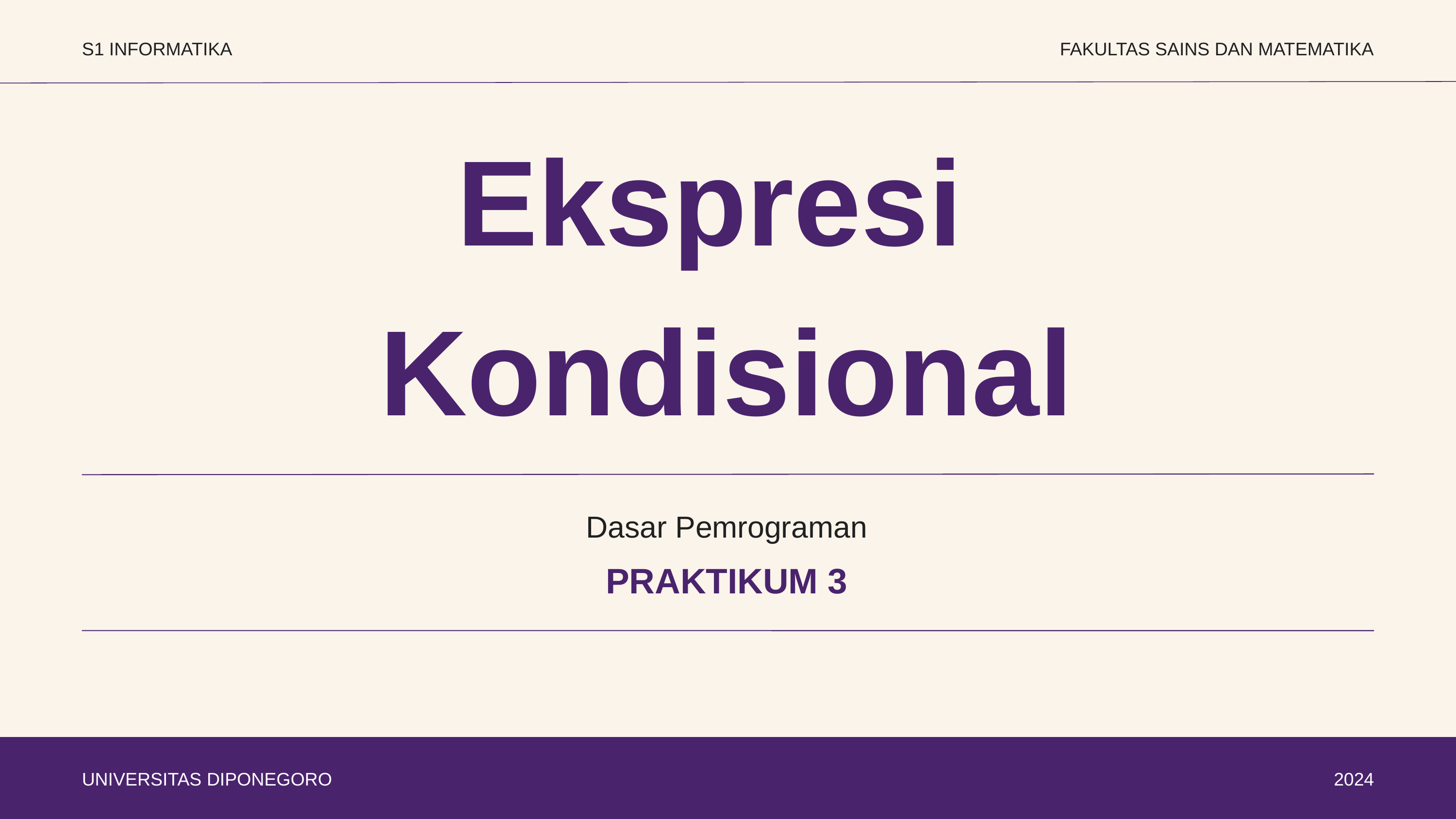

S1 INFORMATIKA
FAKULTAS SAINS DAN MATEMATIKA

Ekspresi
Kondisional

Dasar Pemrograman
PRAKTIKUM 3

UNIVERSITAS DIPONEGORO
2024